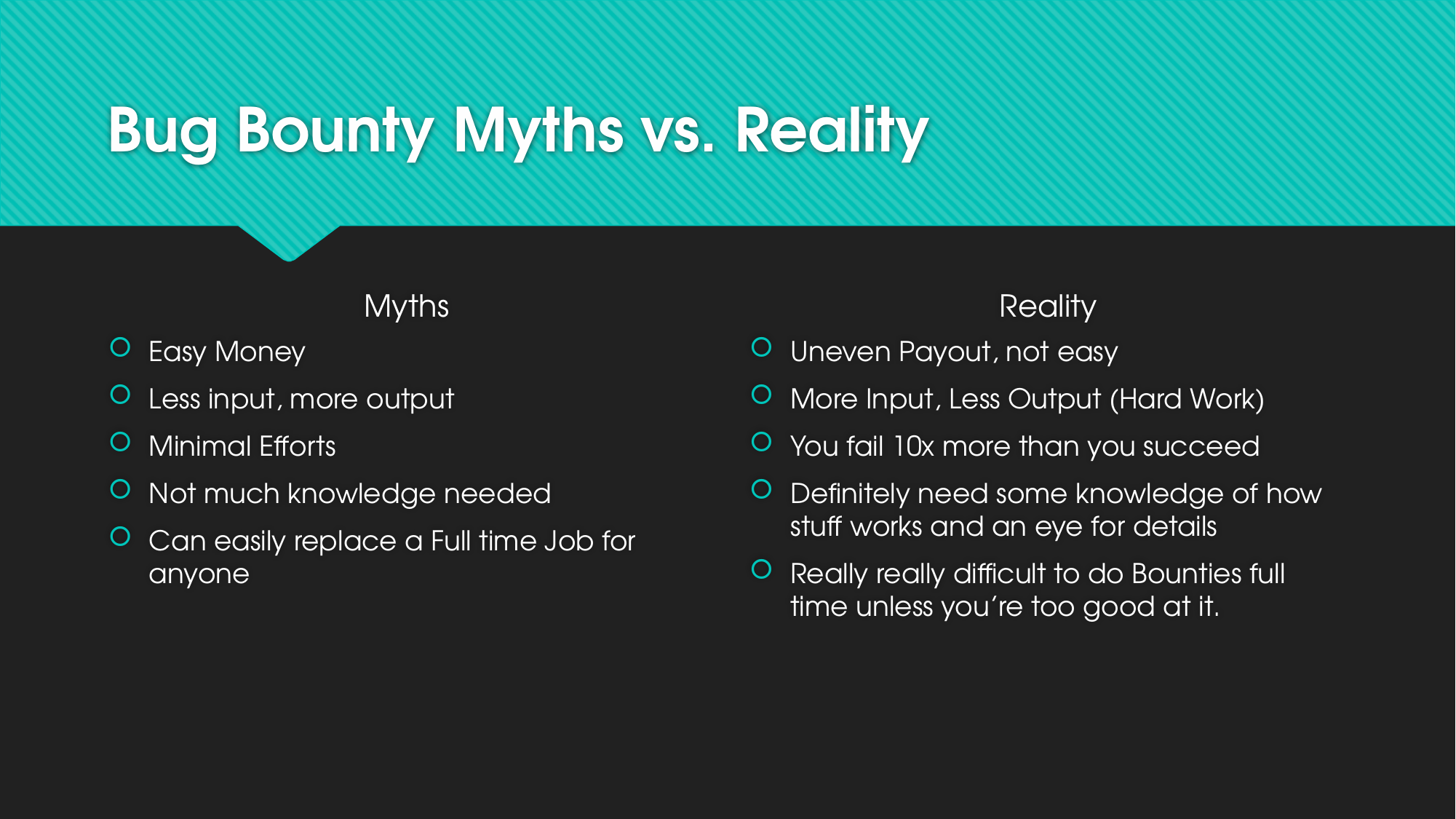

# Bug Bounty Myths vs. Reality
Myths
Reality
Easy Money
Less input, more output
Minimal Efforts
Not much knowledge needed
Can easily replace a Full time Job for anyone

Uneven Payout, not easy
More Input, Less Output (Hard Work)
You fail 10x more than you succeed
Definitely need some knowledge of how stuff works and an eye for details
Really really difficult to do Bounties full time unless you’re too good at it.